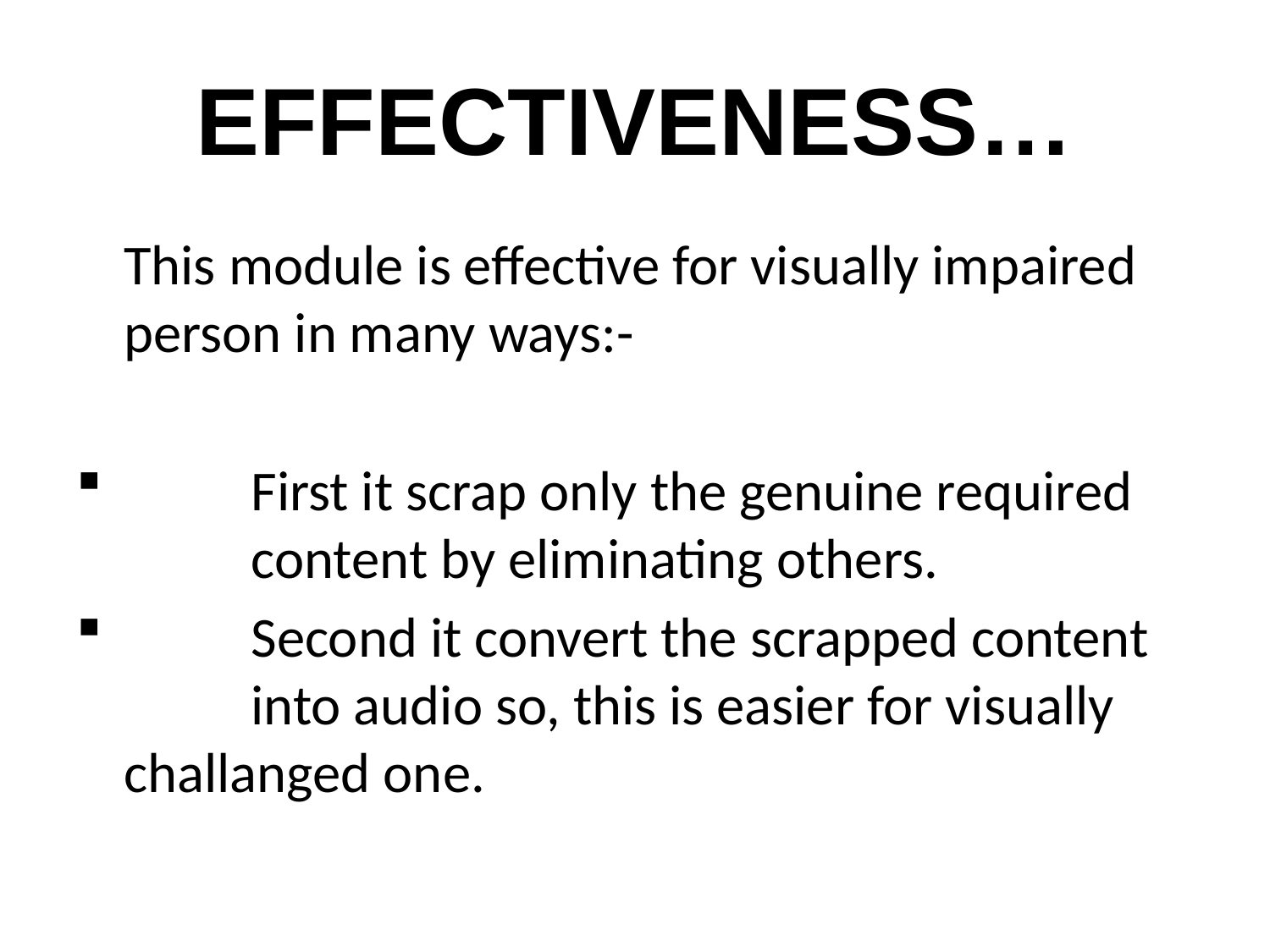

# EFFECTIVENESS…
	This module is effective for visually impaired person in many ways:-

	First it scrap only the genuine required 	content by eliminating others.
	Second it convert the scrapped content 	into audio so, this is easier for visually 	challanged one.